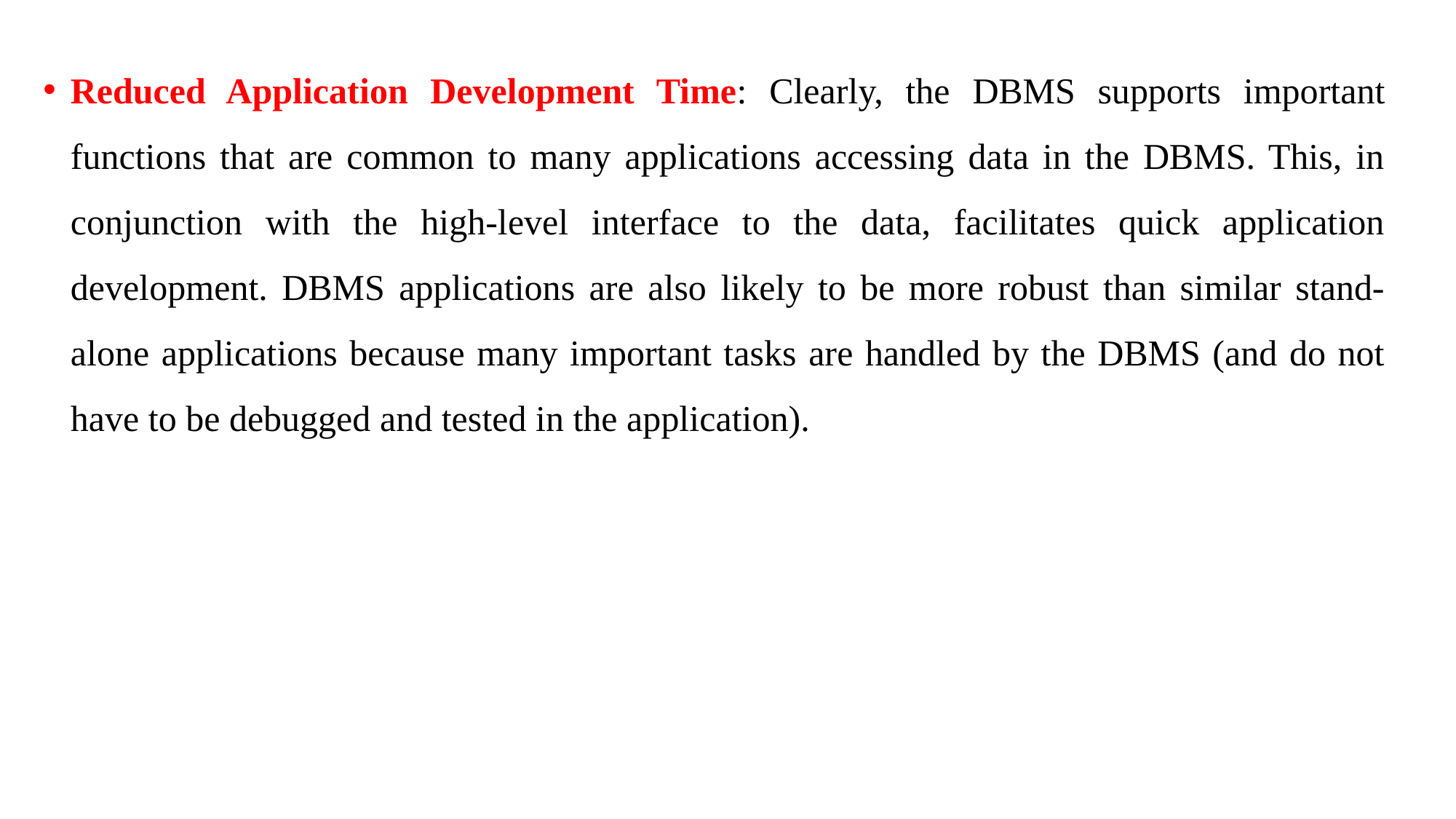

Reduced Application Development Time: Clearly, the DBMS supports important functions that are common to many applications accessing data in the DBMS. This, in conjunction with the high-level interface to the data, facilitates quick application development. DBMS applications are also likely to be more robust than similar stand-alone applications because many important tasks are handled by the DBMS (and do not have to be debugged and tested in the application).